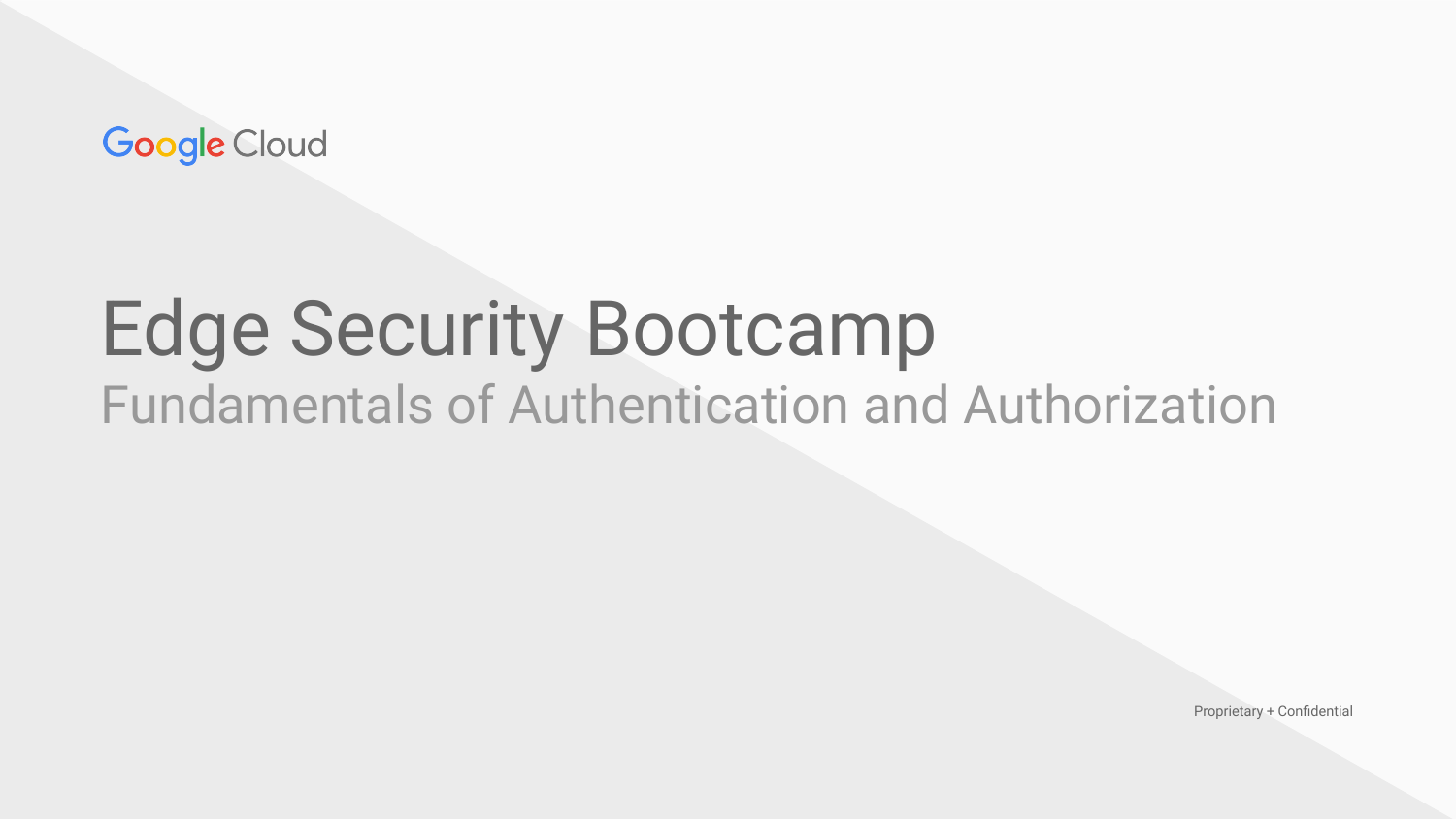

Edge Security Bootcamp
Fundamentals of Authentication and Authorization